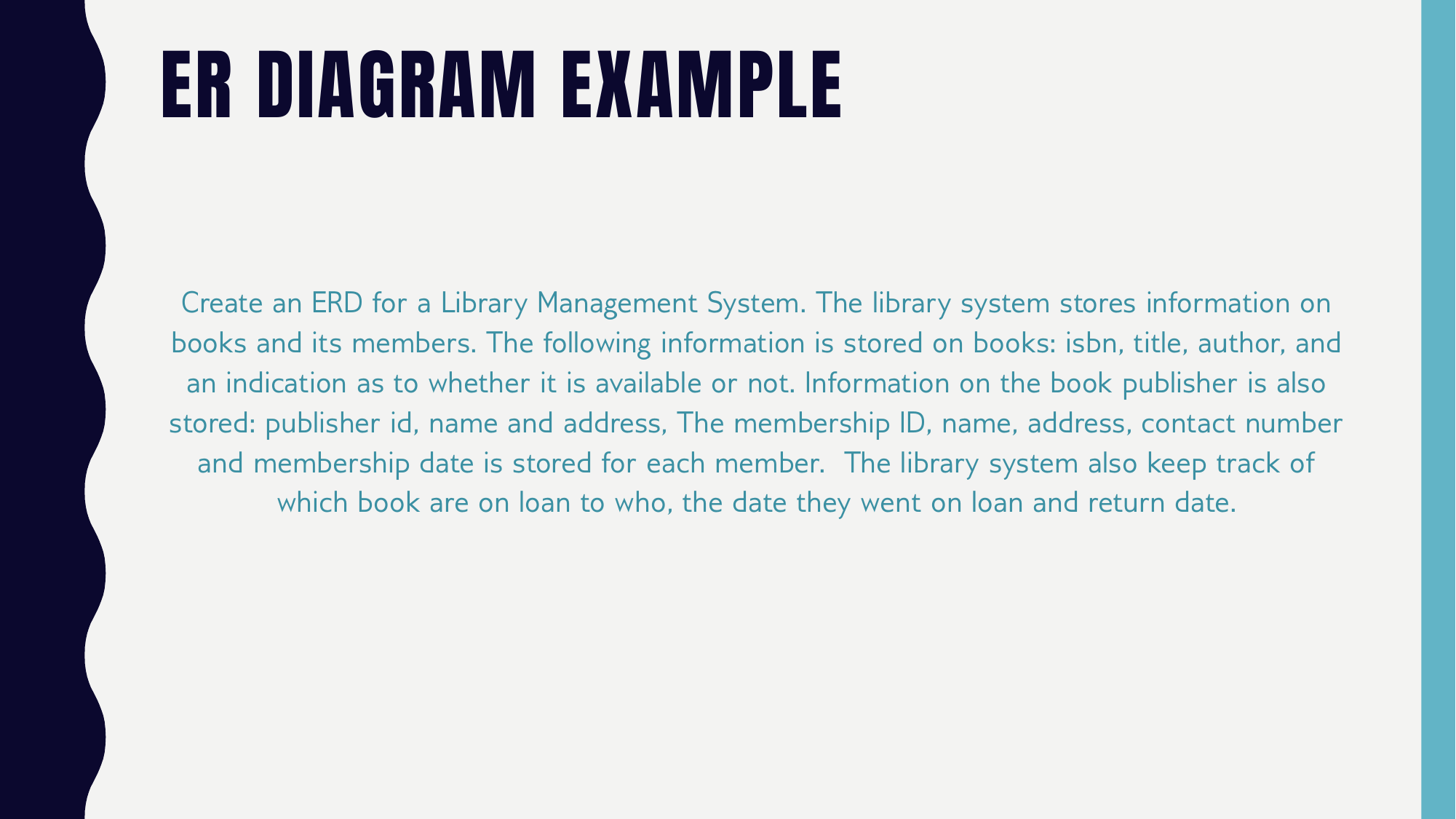

# ER Diagram Example
Create an ERD for a Library Management System. The library system stores information on books and its members. The following information is stored on books: isbn, title, author, and an indication as to whether it is available or not. Information on the book publisher is also stored: publisher id, name and address, The membership ID, name, address, contact number and membership date is stored for each member.  The library system also keep track of which book are on loan to who, the date they went on loan and return date.